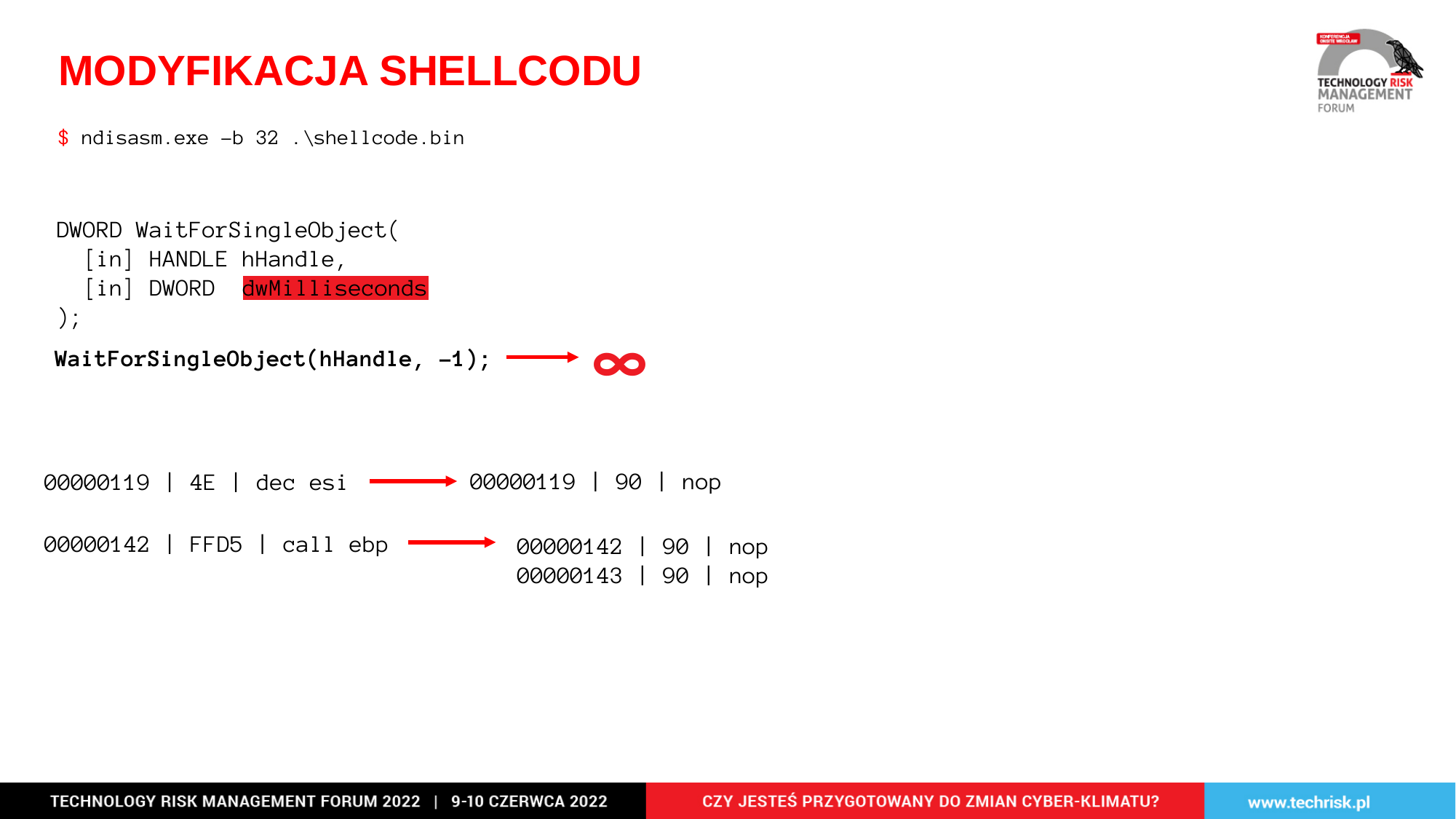

MODYFIKACJA SHELLCODU
$ ndisasm.exe -b 32 .\shellcode.bin
DWORD WaitForSingleObject(
  [in] HANDLE hHandle,
  [in] DWORD  dwMilliseconds
);
∞
WaitForSingleObject(hHandle, -1);
00000119 | 90 | nop
00000119 | 4E | dec esi
00000142 | FFD5 | call ebp
00000142 | 90 | nop
00000143 | 90 | nop